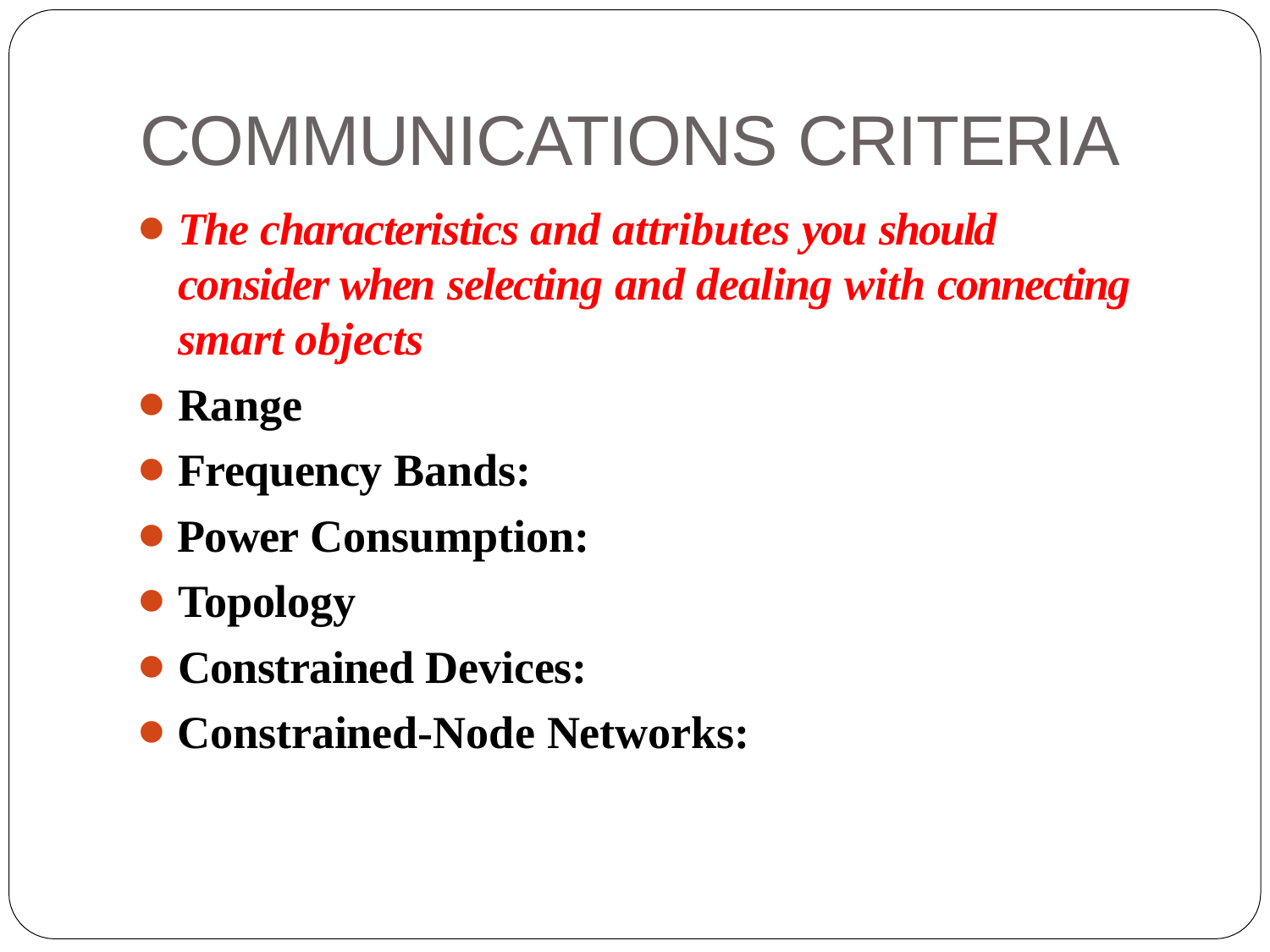

# COMMUNICATIONS CRITERIA
The characteristics and attributes you should consider when selecting and dealing with connecting smart objects
Range
Frequency Bands:
Power Consumption:
Topology
Constrained Devices:
Constrained-Node Networks: